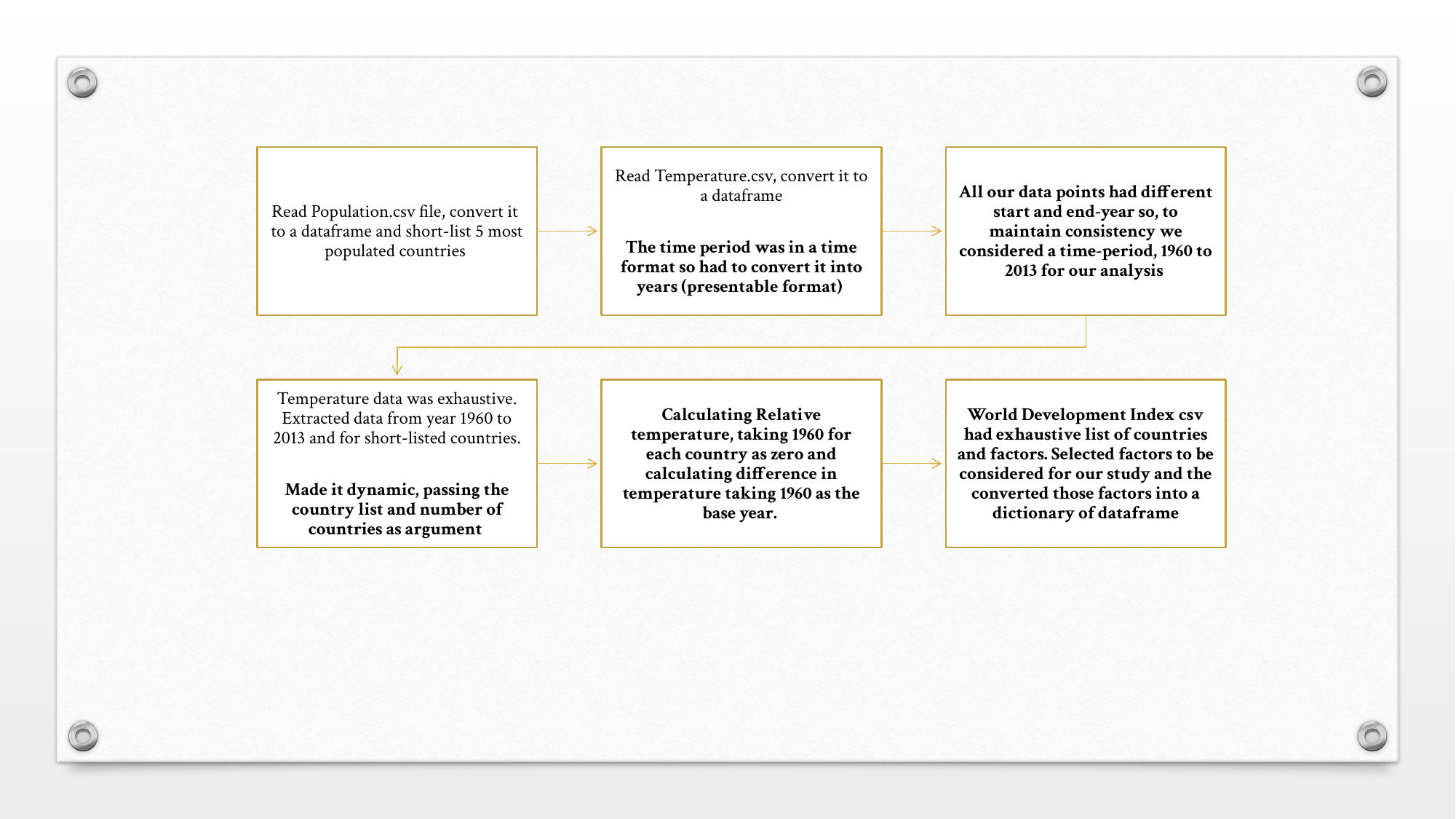

Read Population.csv file, convert it  to a dataframe and short-list 5 most populated countries

Read Temperature.csv, convert it to a dataframe

The time period was in a time format so had to convert it into years (presentable format)

All our data points had different start and end-year so, to maintain consistency we considered a time-period, 1960 to 2013 for our analysis

Temperature data was exhaustive. Extracted data from year 1960 to 2013 and for short-listed countries.

Made it dynamic, passing the country list and number of countries as argument

Calculating Relative temperature, taking 1960 for each country as zero and calculating difference in temperature taking 1960 as the base year.
World Development Index csv had exhaustive list of countries and factors. Selected factors to be considered for our study and the converted those factors into a dictionary of dataframe